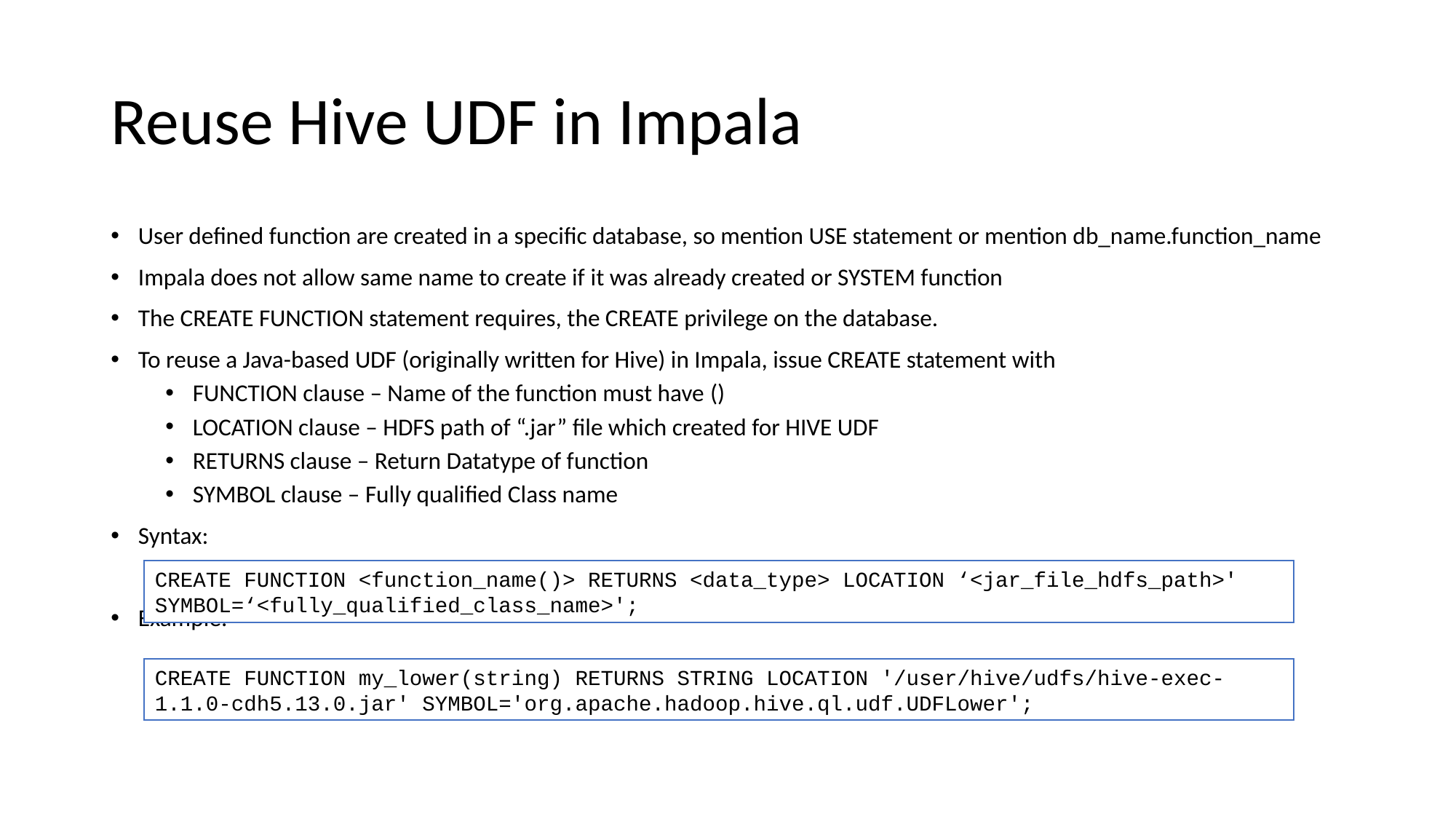

# Reuse Hive UDF in Impala
User defined function are created in a specific database, so mention USE statement or mention db_name.function_name
Impala does not allow same name to create if it was already created or SYSTEM function
The CREATE FUNCTION statement requires, the CREATE privilege on the database.
To reuse a Java-based UDF (originally written for Hive) in Impala, issue CREATE statement with
FUNCTION clause – Name of the function must have ()
LOCATION clause – HDFS path of “.jar” file which created for HIVE UDF
RETURNS clause – Return Datatype of function
SYMBOL clause – Fully qualified Class name
Syntax:

Example:
CREATE FUNCTION <function_name()> RETURNS <data_type> LOCATION ‘<jar_file_hdfs_path>' SYMBOL=‘<fully_qualified_class_name>';
CREATE FUNCTION my_lower(string) RETURNS STRING LOCATION '/user/hive/udfs/hive-exec-1.1.0-cdh5.13.0.jar' SYMBOL='org.apache.hadoop.hive.ql.udf.UDFLower';